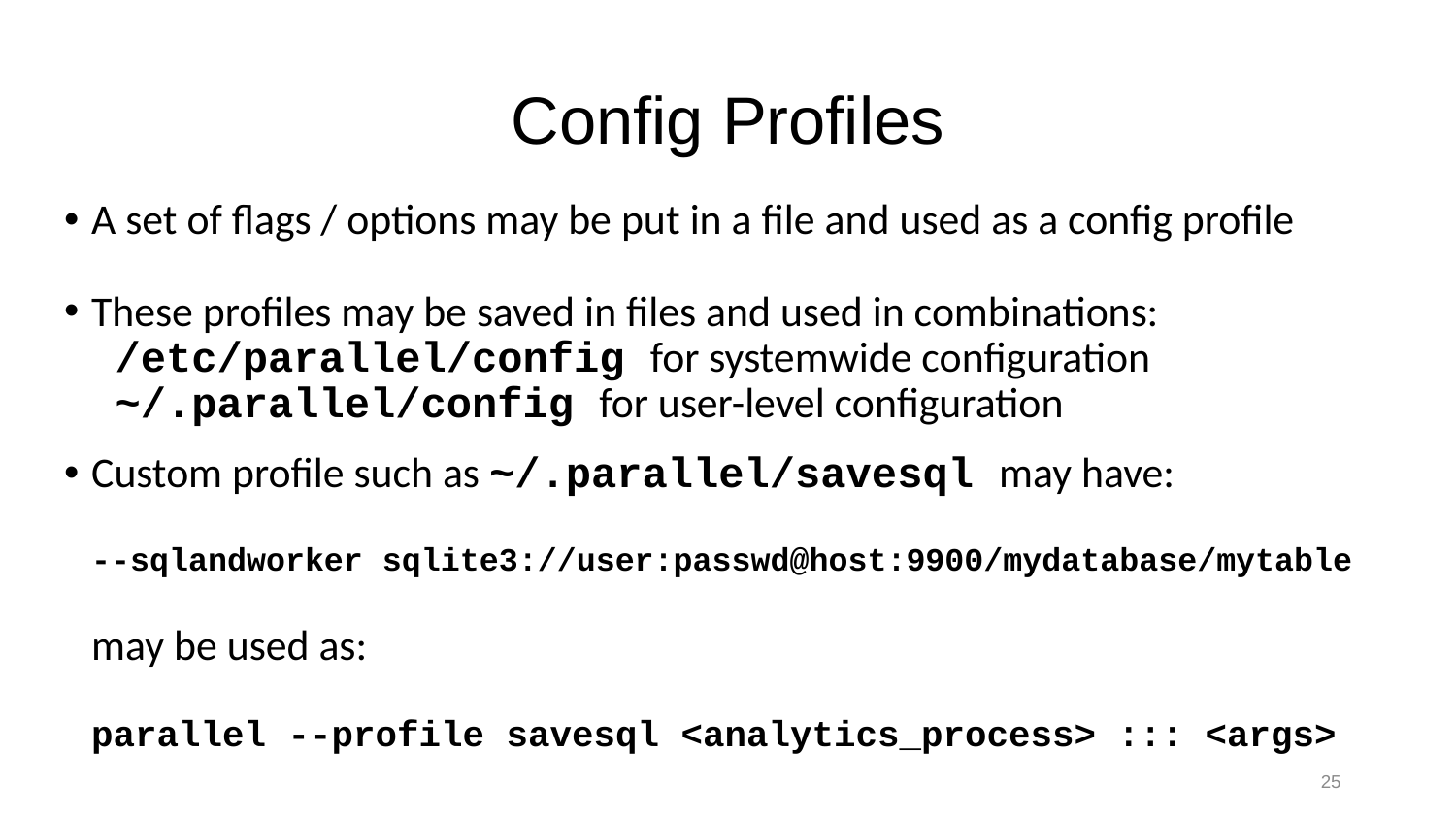

# Config Profiles
A set of flags / options may be put in a file and used as a config profile

These profiles may be saved in files and used in combinations:
  /etc/parallel/config for systemwide configuration
  ~/.parallel/config for user-level configuration
Custom profile such as ~/.parallel/savesql may have:
--sqlandworker sqlite3://user:passwd@host:9900/mydatabase/mytable
may be used as:
parallel --profile savesql <analytics_process> ::: <args>
25